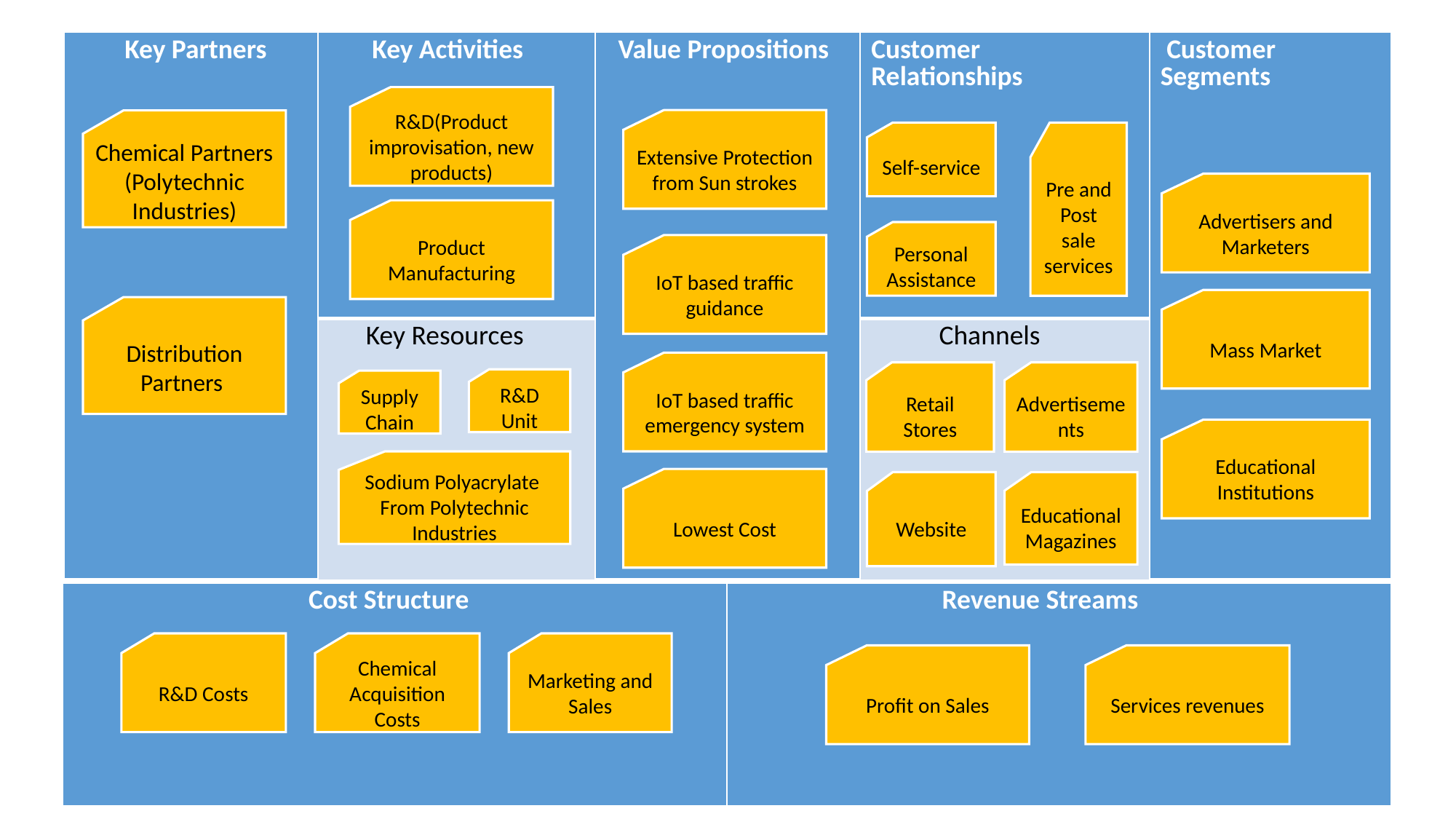

| Key Partners | Key Activities | Value Propositions | Customer Relationships | Customer Segments |
| --- | --- | --- | --- | --- |
|  | Key Resources |  | Channels |  |
R&D(Product improvisation, new products)
Extensive Protection from Sun strokes
Chemical Partners (Polytechnic Industries)
Self-service
Pre and Post sale services
Advertisers and Marketers
Product Manufacturing
Personal Assistance
IoT based traffic guidance
Mass Market
Distribution Partners
IoT based traffic emergency system
Advertisements
Retail Stores
R&D Unit
Supply Chain
Educational Institutions
Sodium Polyacrylate
From Polytechnic Industries
Lowest Cost
Website
Educational Magazines
| Cost Structure | Revenue Streams |
| --- | --- |
Marketing and Sales
R&D Costs
Chemical Acquisition Costs
Profit on Sales
Services revenues